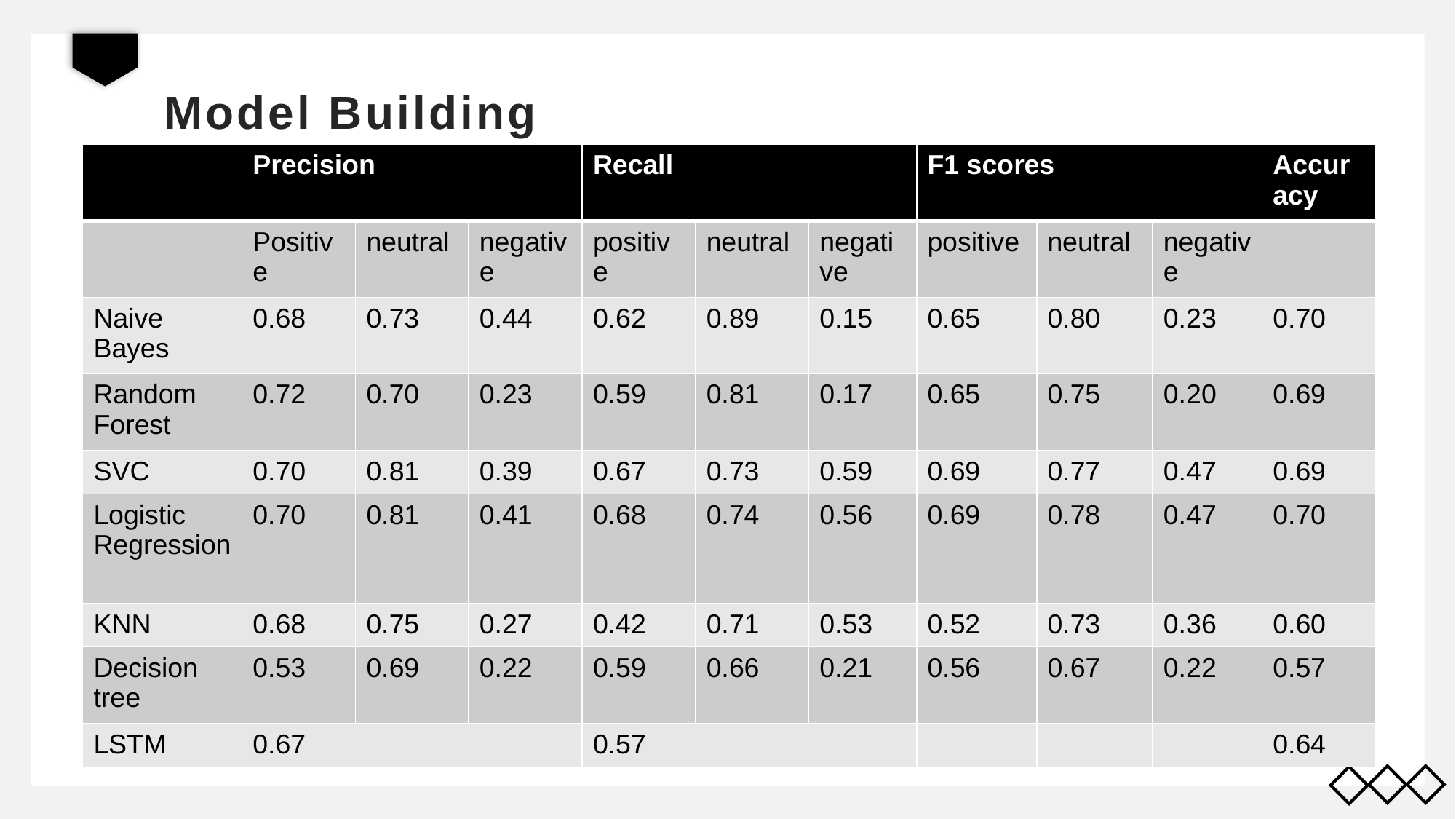

# Model Building
|  | Precision |  |  | Recall |  |  | F1 scores |  |  | Accuracy |
| --- | --- | --- | --- | --- | --- | --- | --- | --- | --- | --- |
|  | Positive | neutral | negative | positive | neutral | negative | positive | neutral | negative |  |
| Naive Bayes | 0.68 | 0.73 | 0.44 | 0.62 | 0.89 | 0.15 | 0.65 | 0.80 | 0.23 | 0.70 |
| Random Forest | 0.72 | 0.70 | 0.23 | 0.59 | 0.81 | 0.17 | 0.65 | 0.75 | 0.20 | 0.69 |
| SVC | 0.70 | 0.81 | 0.39 | 0.67 | 0.73 | 0.59 | 0.69 | 0.77 | 0.47 | 0.69 |
| Logistic Regression | 0.70 | 0.81 | 0.41 | 0.68 | 0.74 | 0.56 | 0.69 | 0.78 | 0.47 | 0.70 |
| KNN | 0.68 | 0.75 | 0.27 | 0.42 | 0.71 | 0.53 | 0.52 | 0.73 | 0.36 | 0.60 |
| Decision tree | 0.53 | 0.69 | 0.22 | 0.59 | 0.66 | 0.21 | 0.56 | 0.67 | 0.22 | 0.57 |
| LSTM | 0.67 |  |  | 0.57 |  |  |  |  |  | 0.64 |